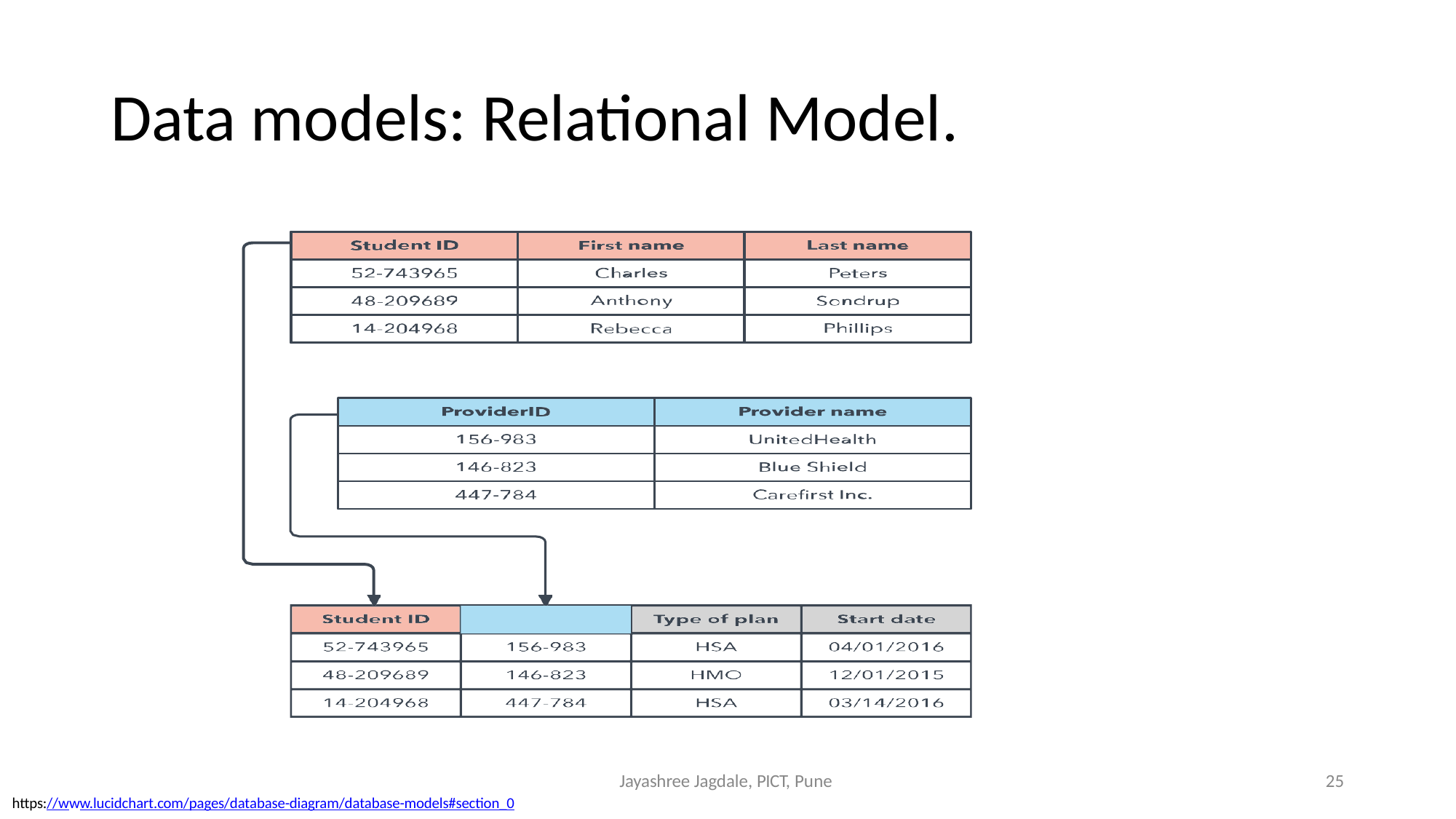

Data models: Relational Model.

Jayashree Jagdale, PICT, Pune
25
https://www.lucidchart.com/pages/database-diagram/database-models#section_0